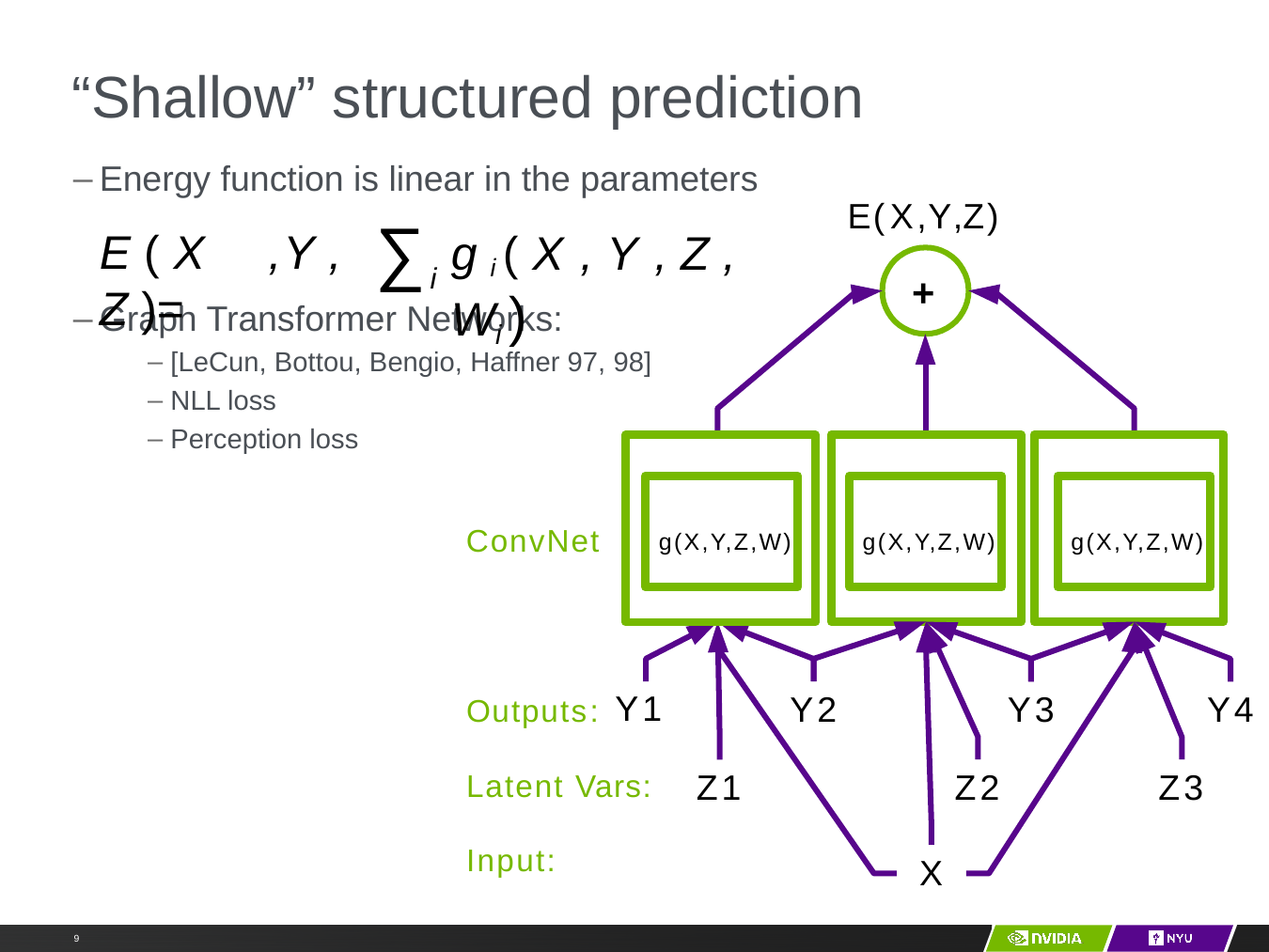

# “Shallow” structured prediction
Energy function is linear in the parameters

Graph Transformer Networks:
[LeCun, Bottou, Bengio, Haffner 97, 98]
NLL loss
Perception loss

E(X,Y,Z)
∑
E ( X	,Y	, Z )=
g i ( X , Y , Z , Wi )

i

+

g(X,Y,Z,W)
g(X,Y,Z,W)
g(X,Y,Z,W)

ConvNet

Y1
Y2
Y3
Y4
Outputs:

Latent Vars:

Input:
Z1
Z2
Z3
X